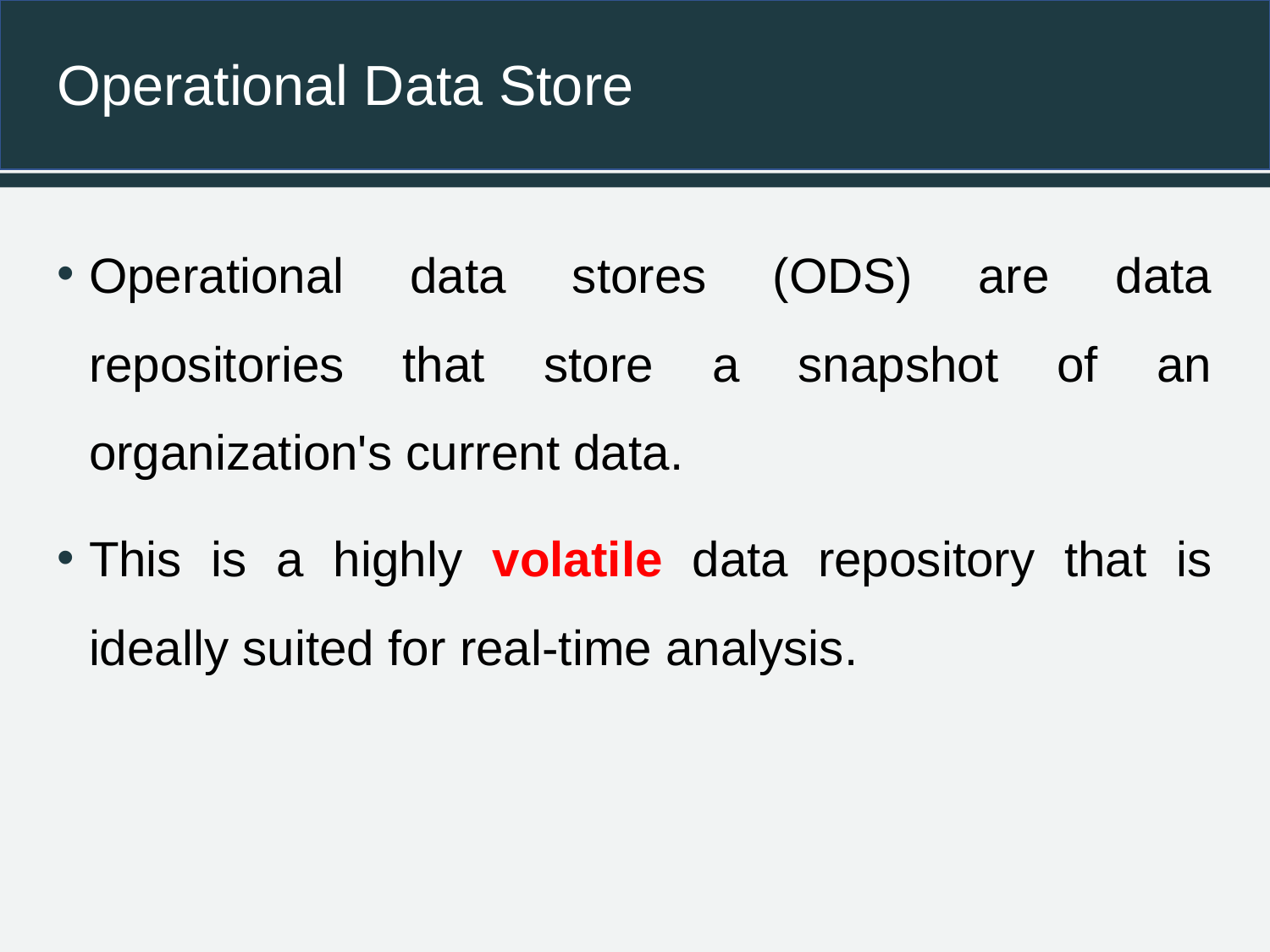

# Operational Data Store
Operational data stores (ODS) are data repositories that store a snapshot of an organization's current data.
This is a highly volatile data repository that is ideally suited for real-time analysis.